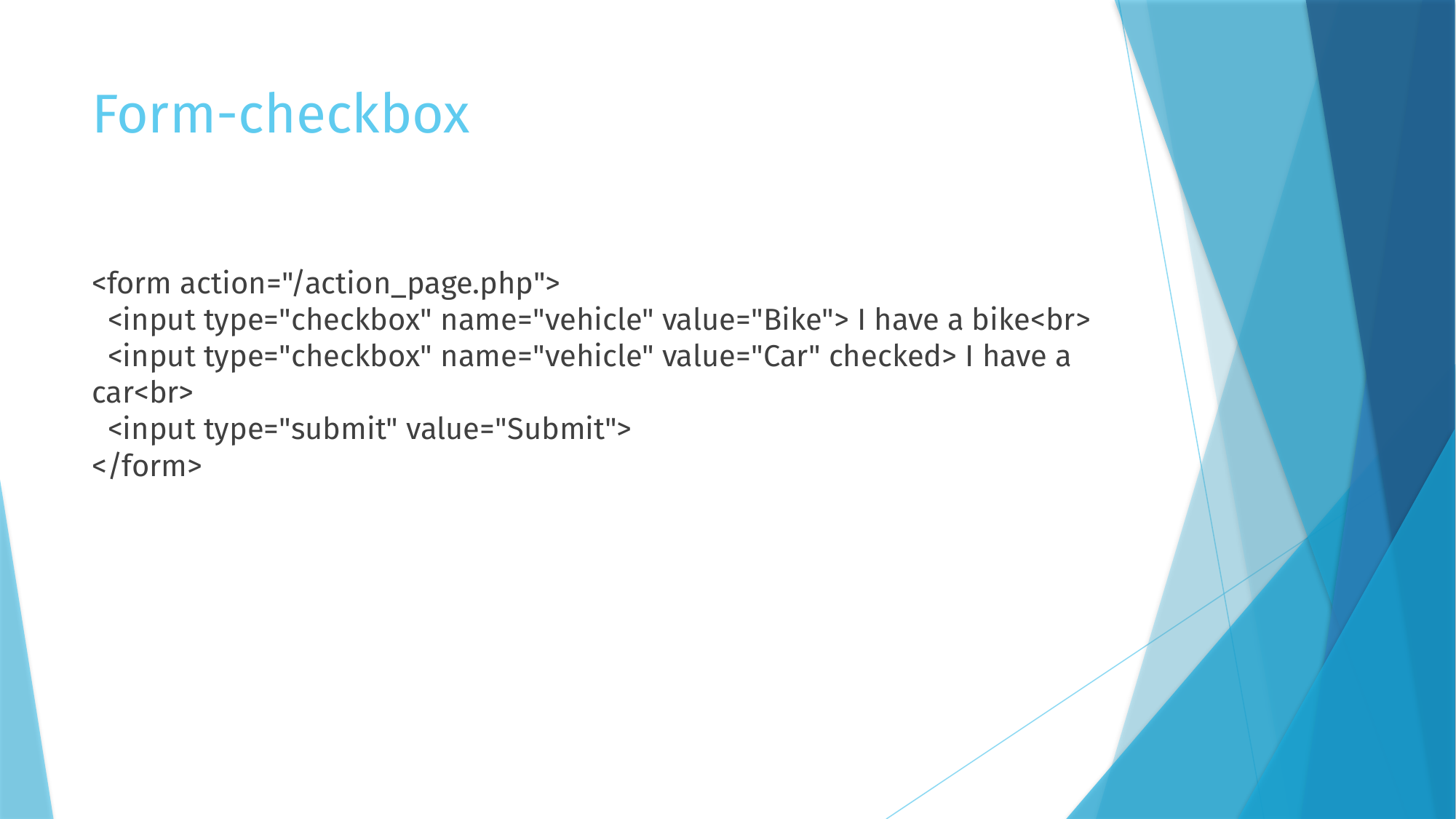

# Form-checkbox
<form action="/action_page.php">
  <input type="checkbox" name="vehicle" value="Bike"> I have a bike<br>
  <input type="checkbox" name="vehicle" value="Car" checked> I have a car<br>
  <input type="submit" value="Submit">
</form>